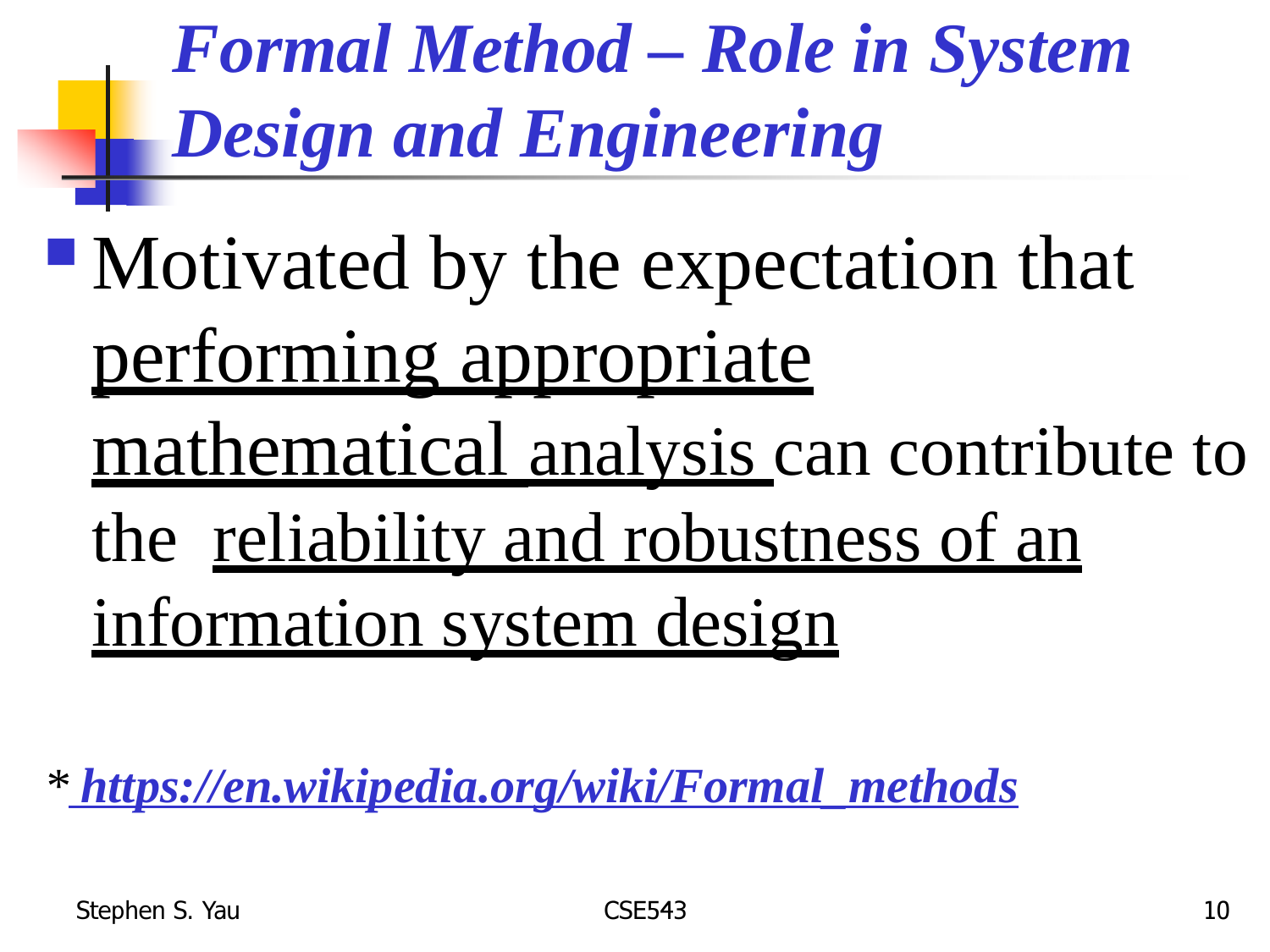

# Formal Method – Role in System
Design and Engineering
Motivated by the expectation that performing appropriate mathematical analysis can contribute to the  reliability and robustness of an information system design

* https://en.wikipedia.org/wiki/Formal_methods
CSE543
10
Stephen S. Yau